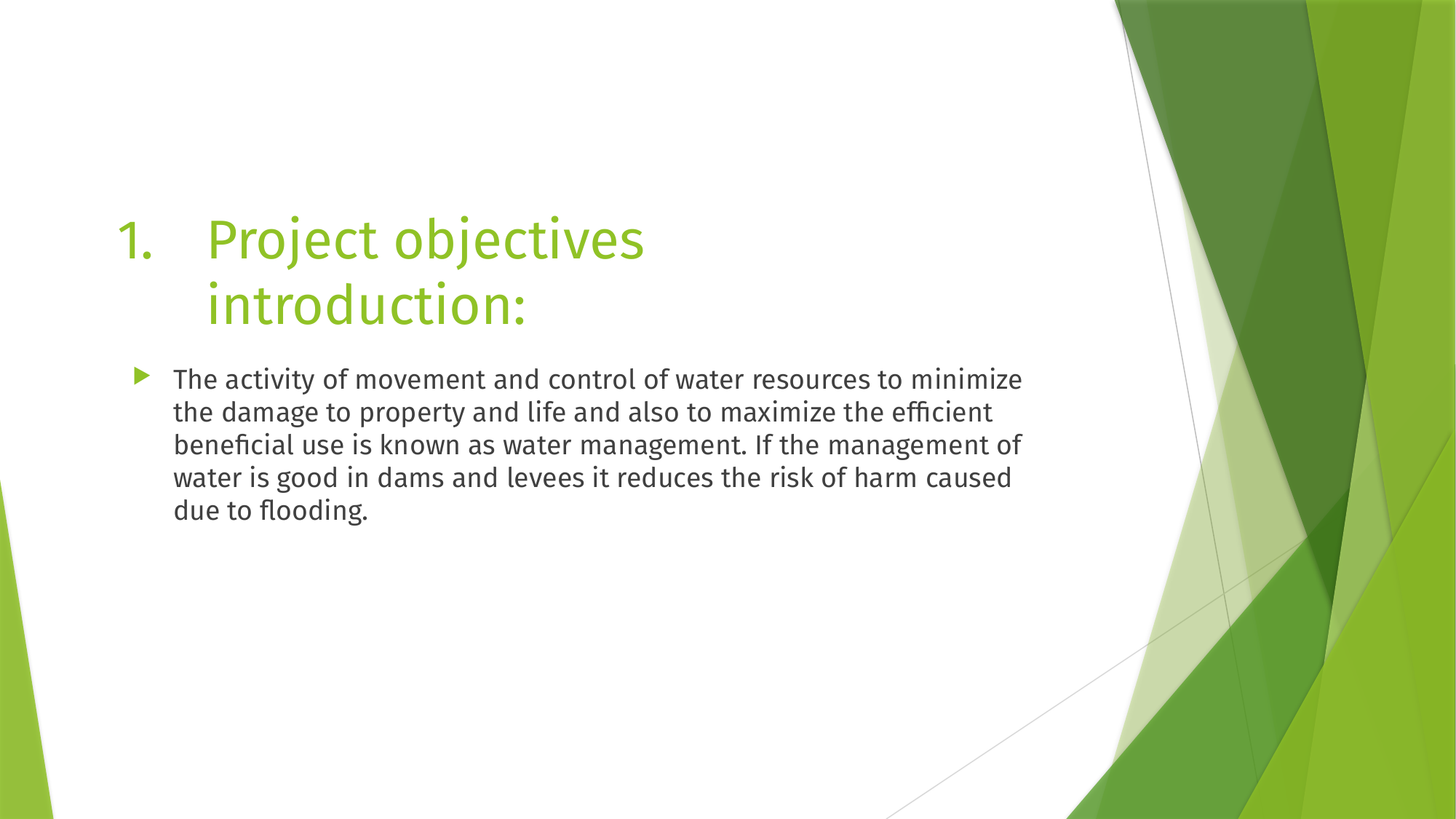

# Project objectives introduction:
The activity of movement and control of water resources to minimize the damage to property and life and also to maximize the efficient beneficial use is known as water management. If the management of water is good in dams and levees it reduces the risk of harm caused due to flooding.